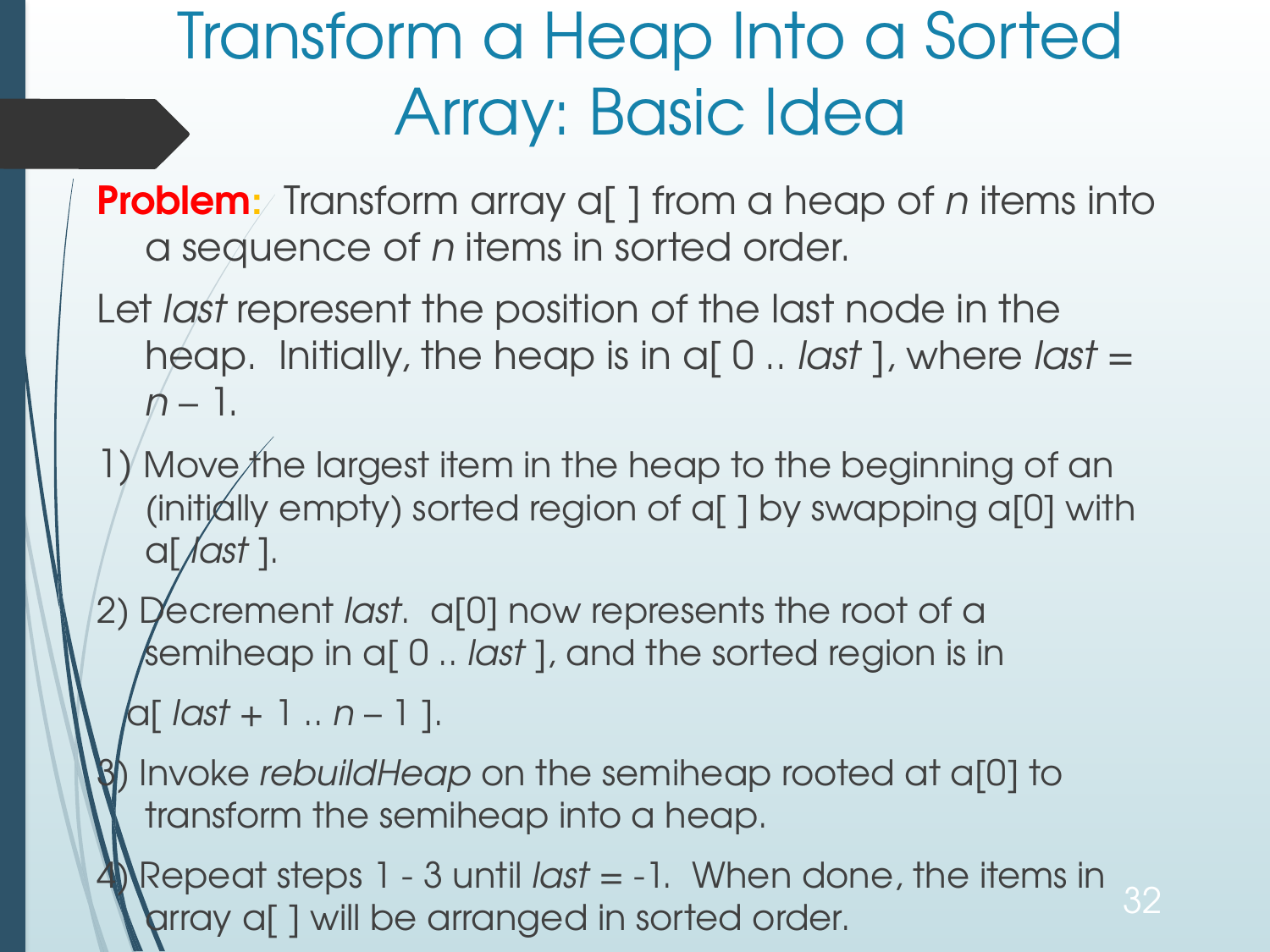

# Transform a Heap Into a Sorted Array: Basic Idea
Problem:  Transform array a[ ] from a heap of n items into a sequence of n items in sorted order.
Let last represent the position of the last node in the heap.  Initially, the heap is in a[ 0 .. last ], where last = n – 1.
1) Move the largest item in the heap to the beginning of an (initially empty) sorted region of a[ ] by swapping a[0] with a[ last ].
2) Decrement last.  a[0] now represents the root of a semiheap in a[ 0 .. last ], and the sorted region is in
   a[ last + 1 .. n – 1 ].
3) Invoke rebuildHeap on the semiheap rooted at a[0] to transform the semiheap into a heap.
4) Repeat steps 1 - 3 until last = -1.  When done, the items in array a[ ] will be arranged in sorted order.
32